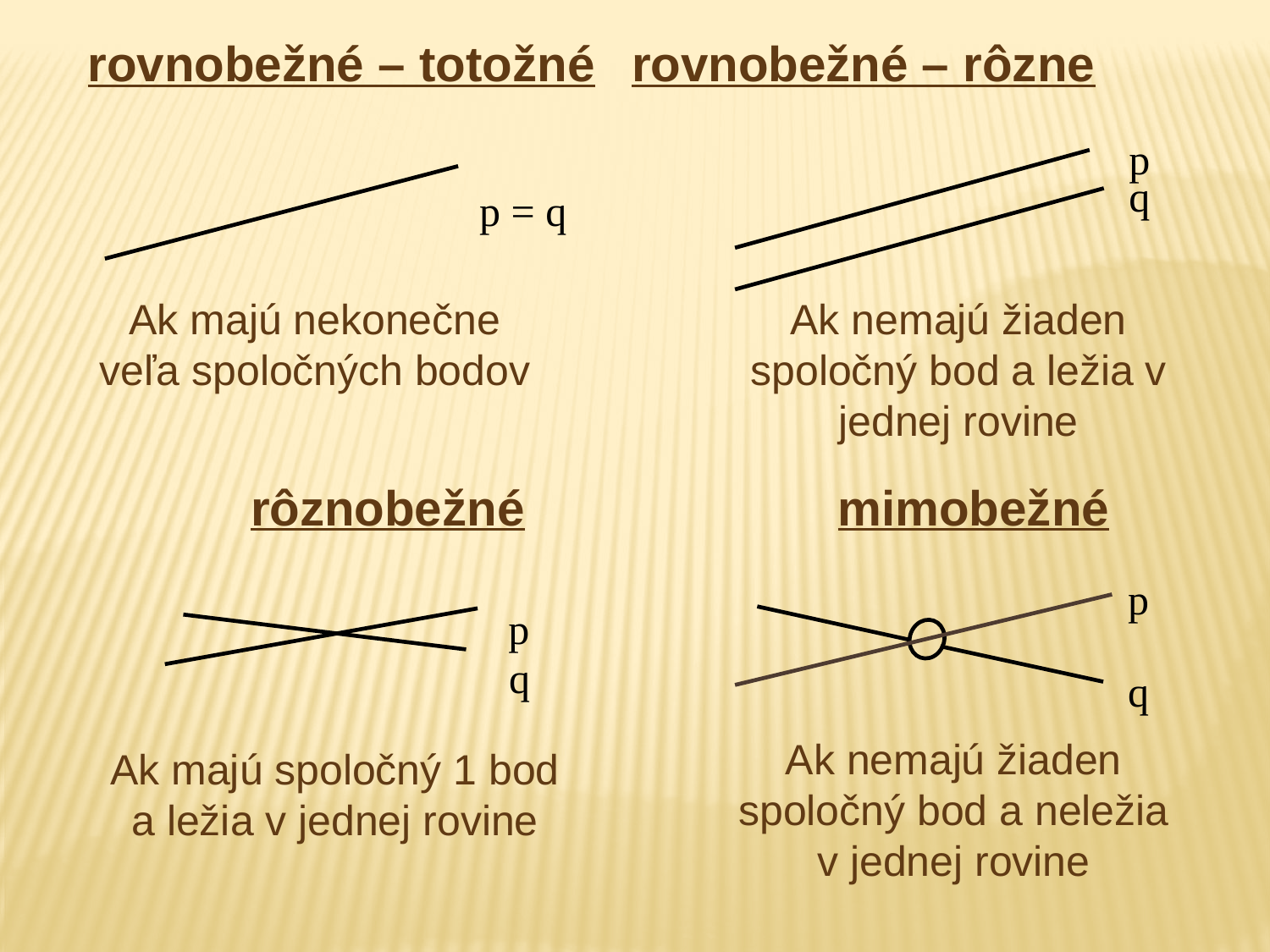

rovnobežné – totožné	rovnobežné – rôzne

		rôznobežné	               mimobežné

p

q

p = q
Ak majú nekonečne veľa spoločných bodov
Ak nemajú žiaden spoločný bod a ležia v jednej rovine

p

q
p

q
Ak nemajú žiaden spoločný bod a neležia v jednej rovine
Ak majú spoločný 1 bod a ležia v jednej rovine